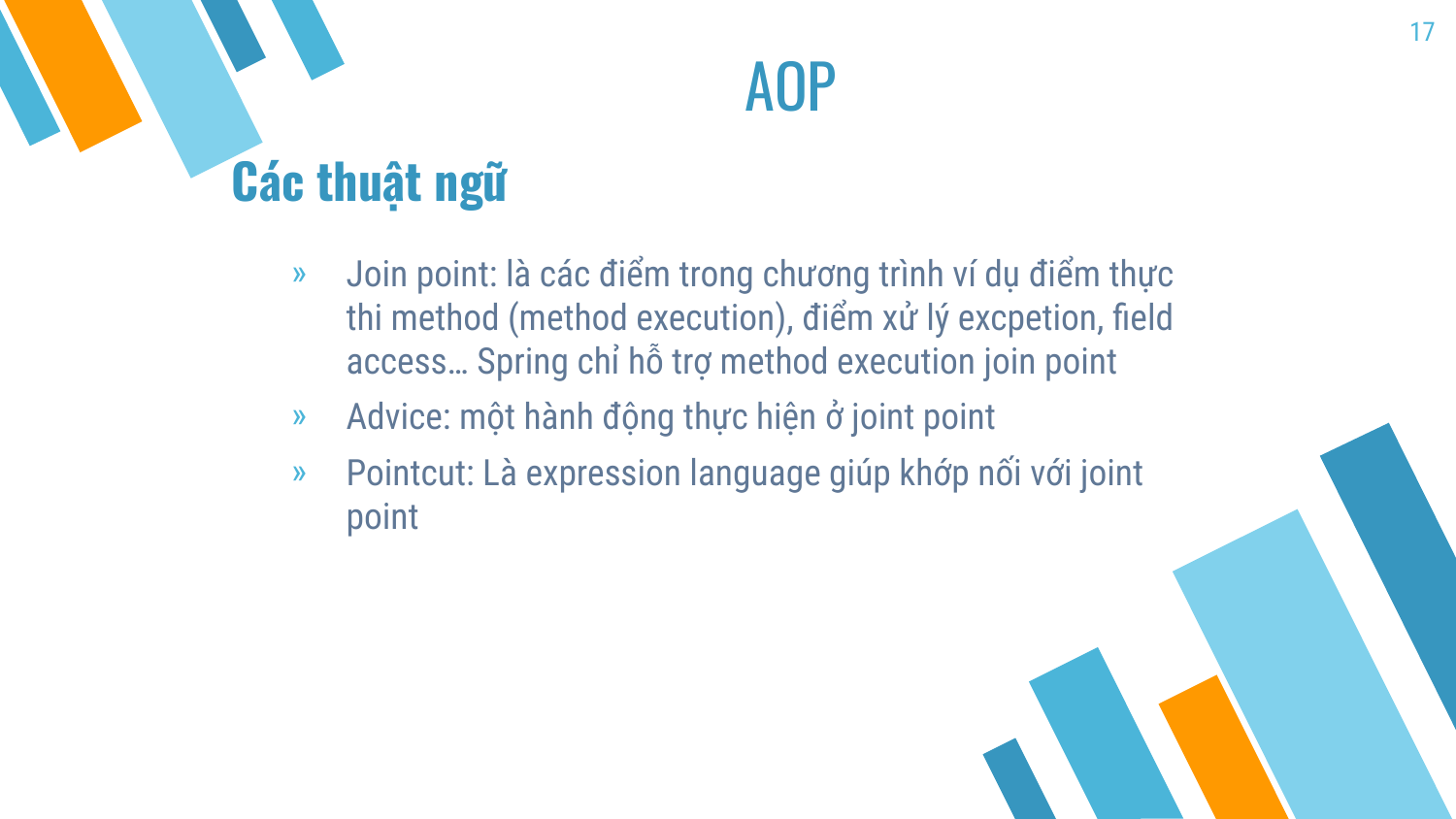

17
AOP
Các thuật ngữ
Join point: là các điểm trong chương trình ví dụ điểm thực thi method (method execution), điểm xử lý excpetion, field access… Spring chỉ hỗ trợ method execution join point
Advice: một hành động thực hiện ở joint point
Pointcut: Là expression language giúp khớp nối với joint point